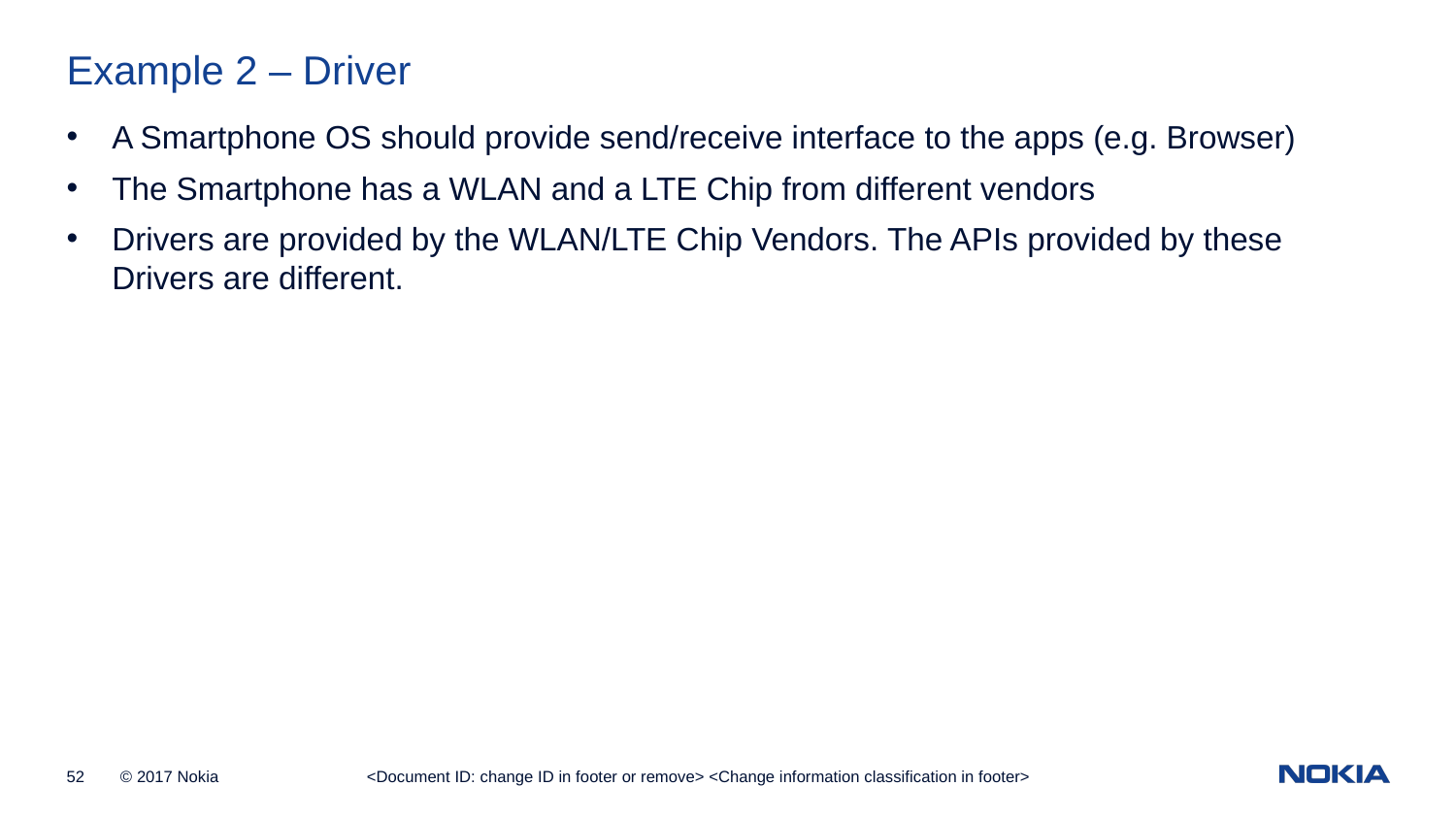

Example 2 – Driver
A Smartphone OS should provide send/receive interface to the apps (e.g. Browser)
The Smartphone has a WLAN and a LTE Chip from different vendors
Drivers are provided by the WLAN/LTE Chip Vendors. The APIs provided by these Drivers are different.

<Document ID: change ID in footer or remove> <Change information classification in footer>